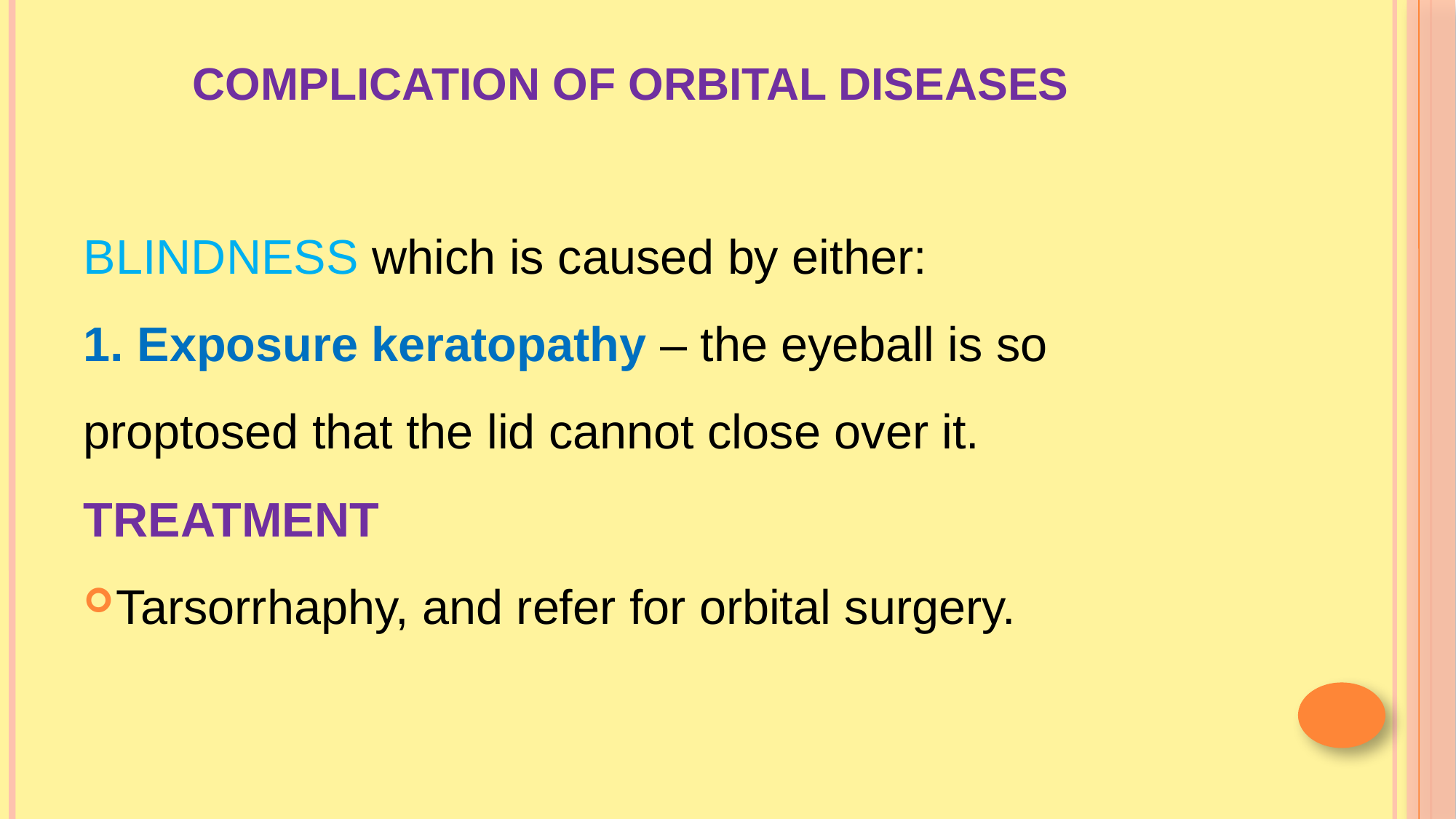

# COMPLICATION OF ORBITAL DISEASES
BLINDNESS which is caused by either:
1. Exposure keratopathy – the eyeball is so proptosed that the lid cannot close over it.
TREATMENT
Tarsorrhaphy, and refer for orbital surgery.